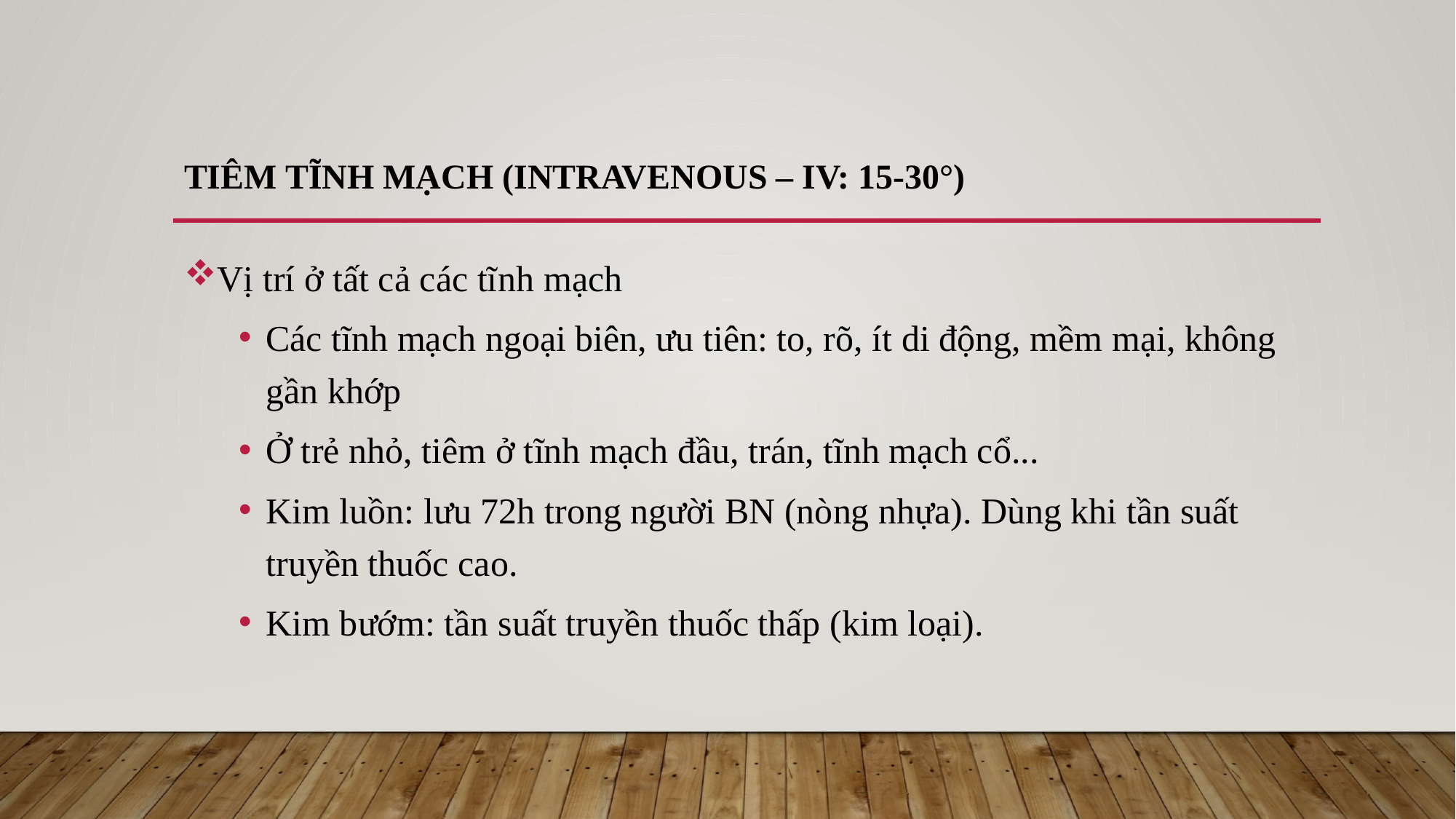

# Tiêm tĩnh mạch (Intravenous – IV: 15-30°)

Vị trí ở tất cả các tĩnh mạch
Các tĩnh mạch ngoại biên, ưu tiên: to, rõ, ít di động, mềm mại, không gần khớp
Ở trẻ nhỏ, tiêm ở tĩnh mạch đầu, trán, tĩnh mạch cổ...
Kim luồn: lưu 72h trong người BN (nòng nhựa). Dùng khi tần suất truyền thuốc cao.
Kim bướm: tần suất truyền thuốc thấp (kim loại).